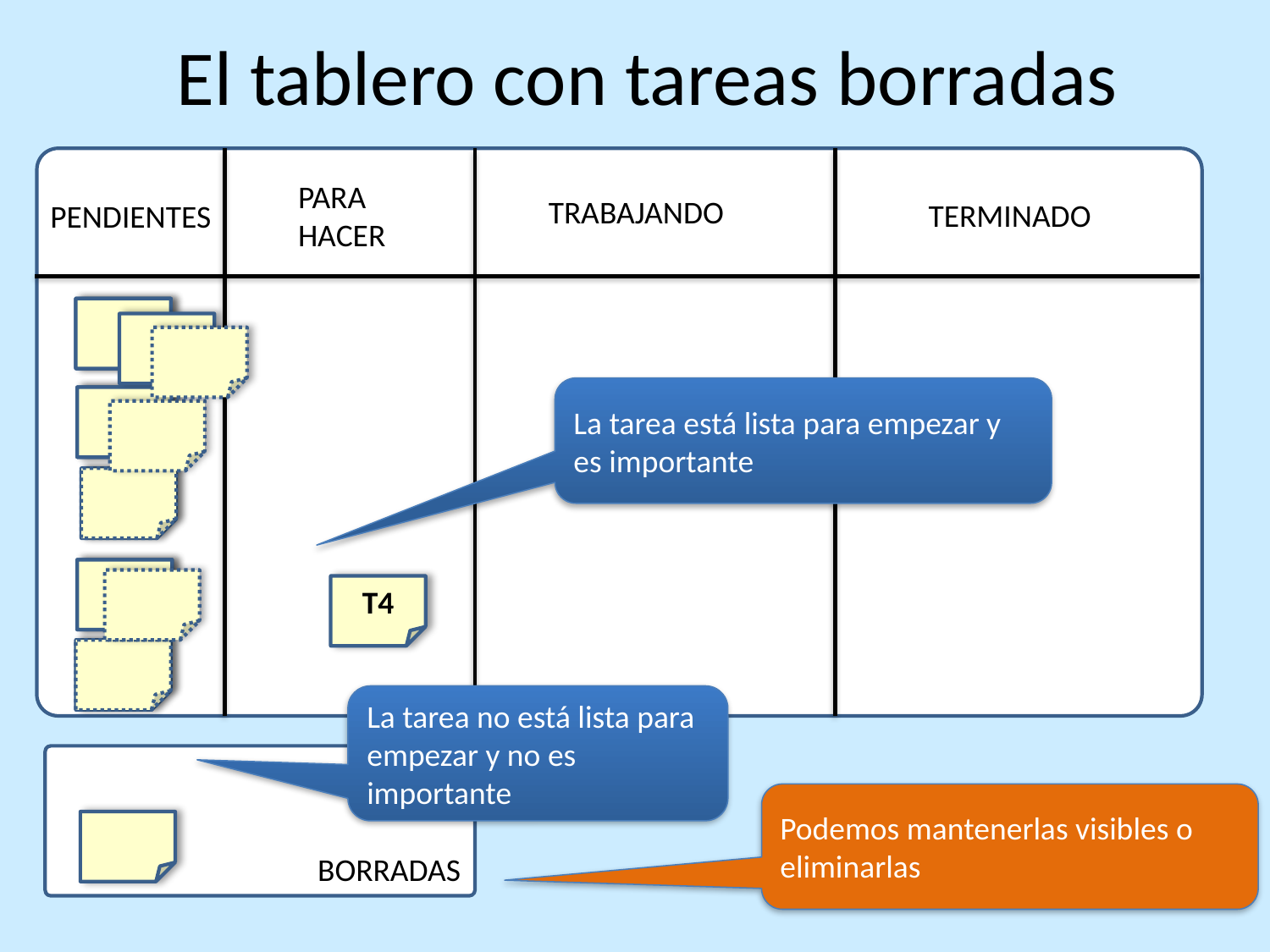

El tablero con tareas borradas

PARA
HACER
TRABAJANDO
TERMINADO
PENDIENTES

La tarea está lista para empezar y es importante

T4

La tarea no está lista para empezar y no es importante
BORRADAS
Podemos mantenerlas visibles o eliminarlas